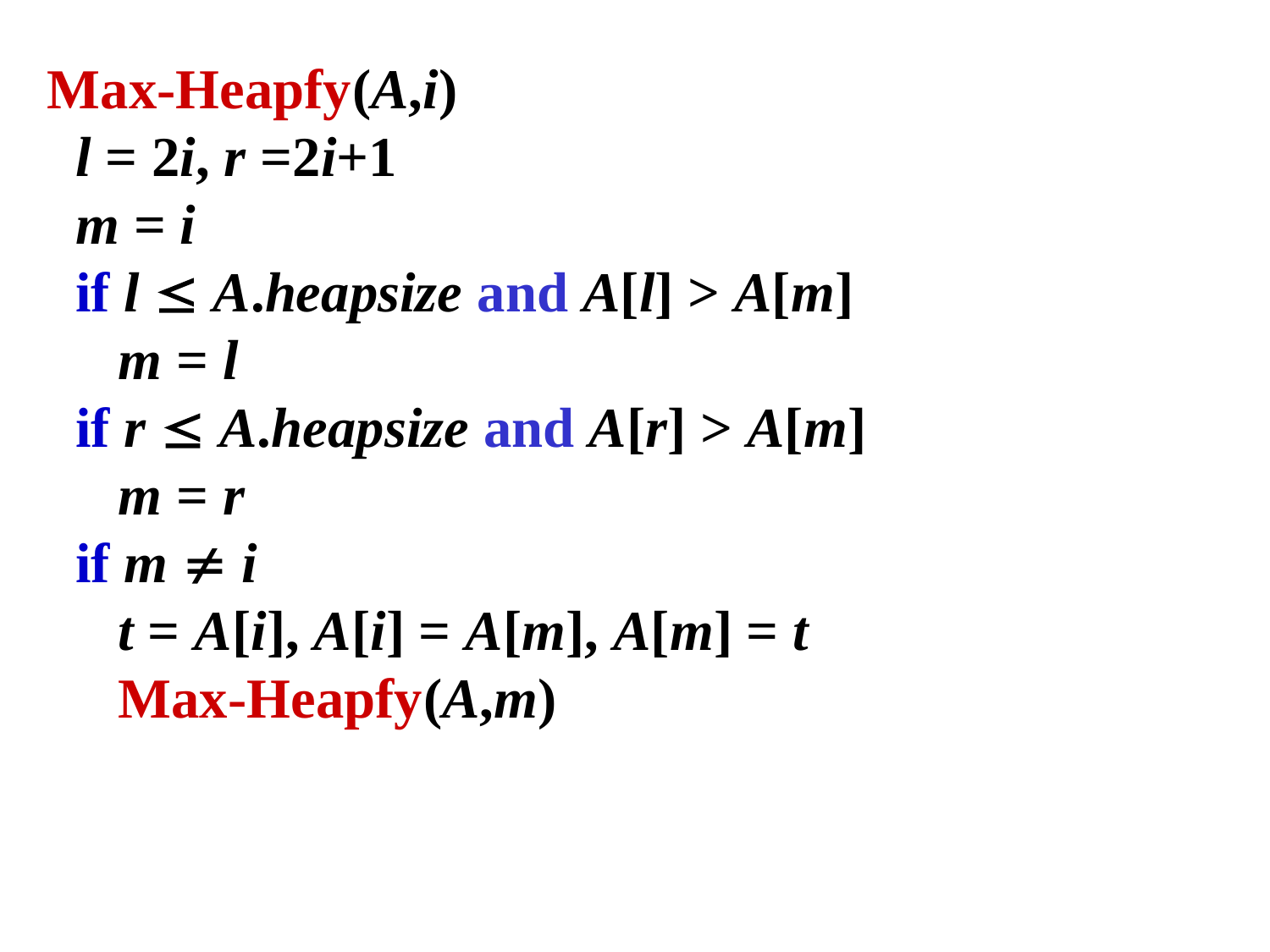

Max-Heapfy(A,i)
  l = 2i, r =2i+1
  m = i
  if l ≤ A.heapsize and A[l] > A[m]
     m = l
  if r ≤ A.heapsize and A[r] > A[m]
     m = r
  if m ≠ i
     t = A[i], A[i] = A[m], A[m] = t
     Max-Heapfy(A,m)